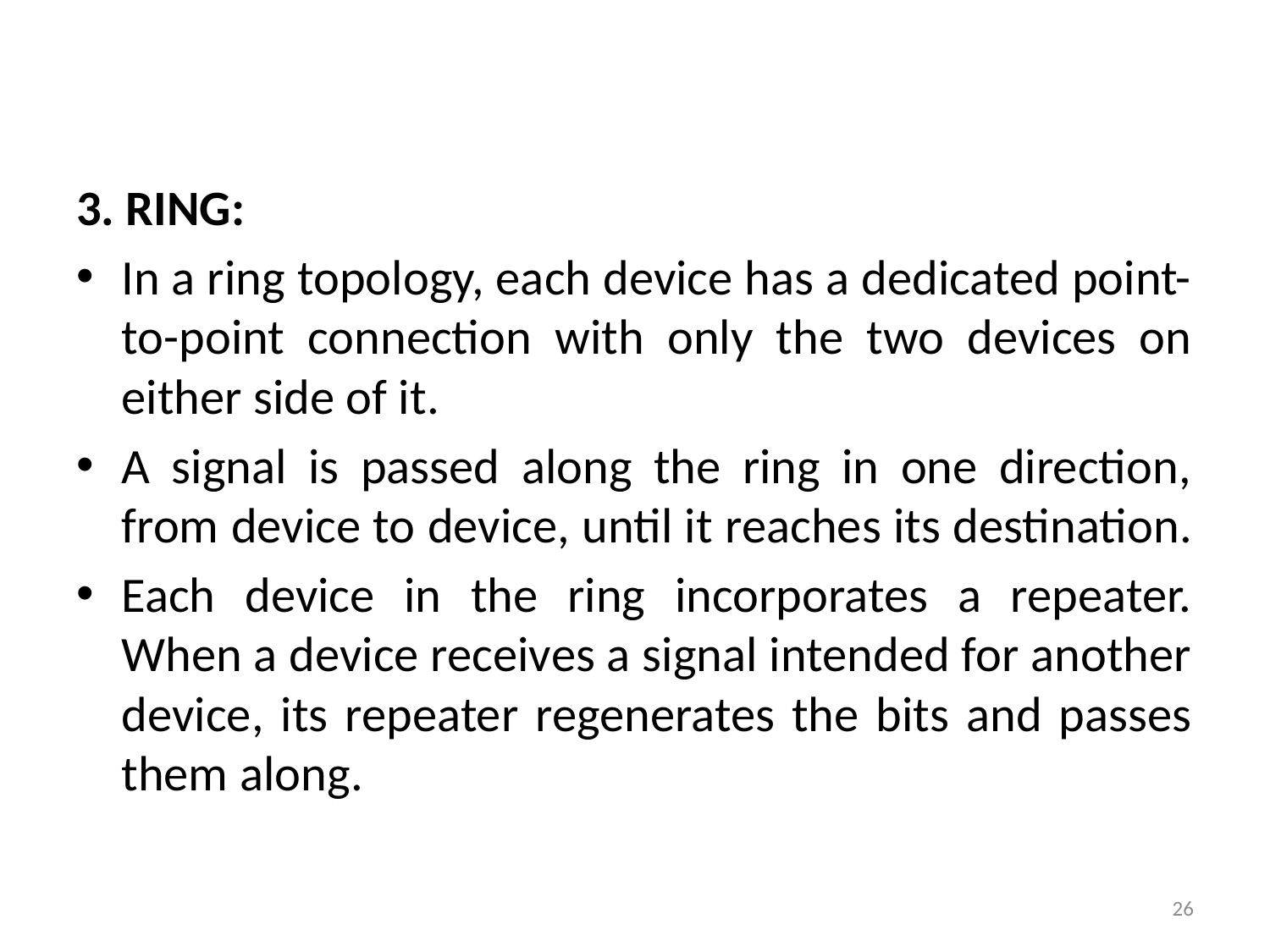

#
3. RING:
In a ring topology, each device has a dedicated point-to-point connection with only the two devices on either side of it.
A signal is passed along the ring in one direction, from device to device, until it reaches its destination.
Each device in the ring incorporates a repeater. When a device receives a signal intended for another device, its repeater regenerates the bits and passes them along.

26